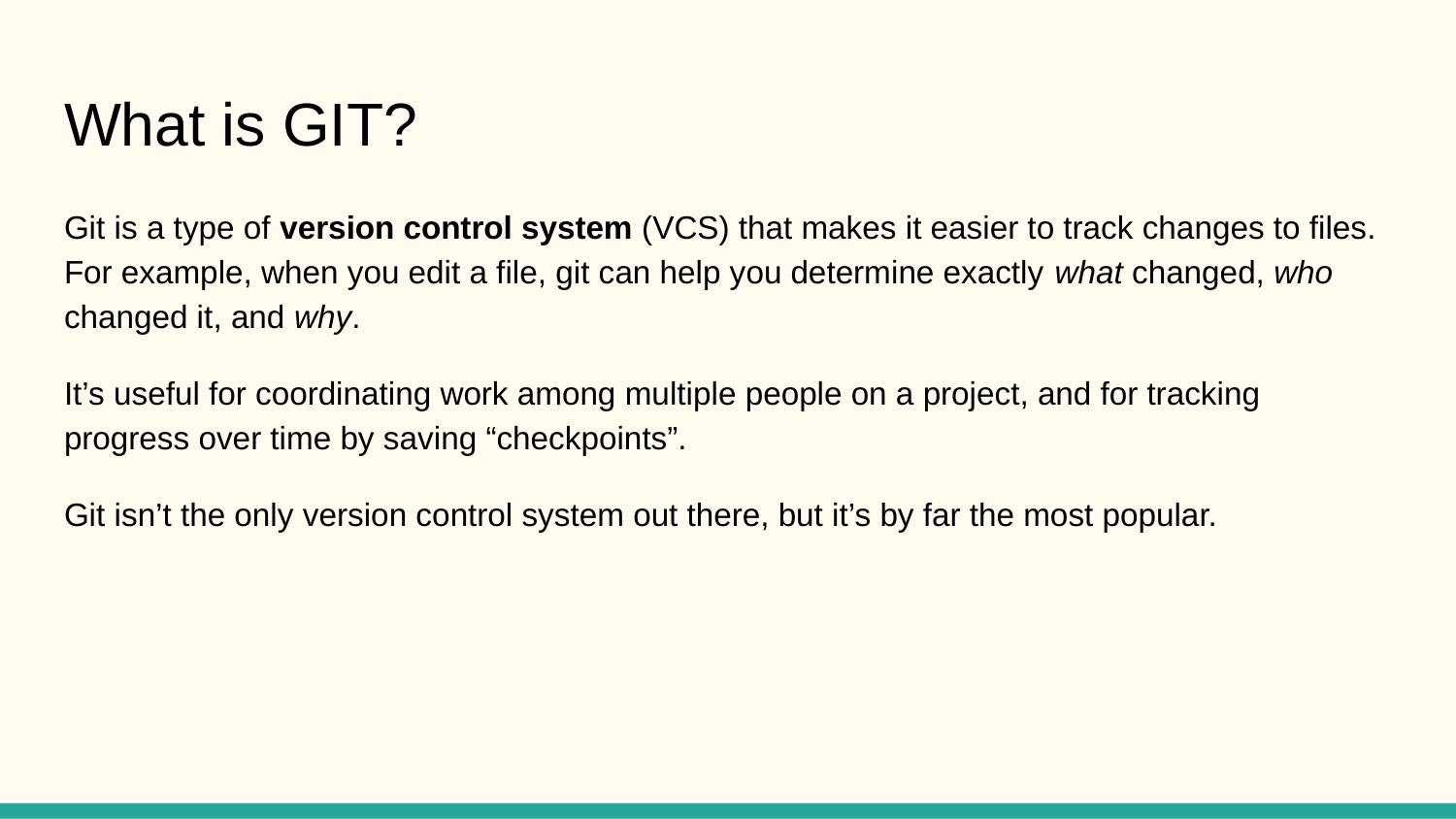

# What is GIT?
Git is a type of version control system (VCS) that makes it easier to track changes to files. For example, when you edit a file, git can help you determine exactly what changed, who changed it, and why.
It’s useful for coordinating work among multiple people on a project, and for tracking progress over time by saving “checkpoints”.
Git isn’t the only version control system out there, but it’s by far the most popular.